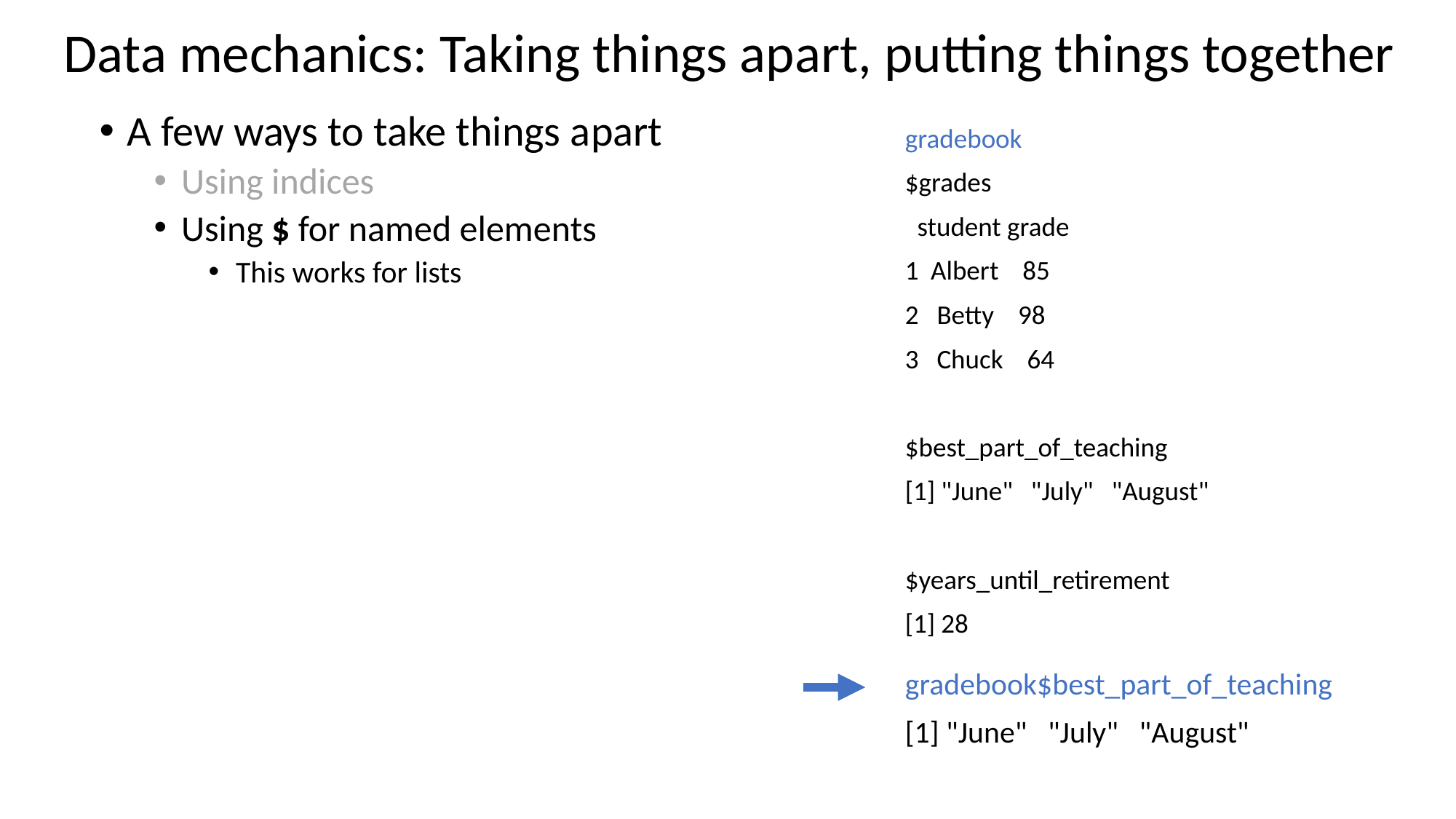

# Data mechanics: Taking things apart, putting things together
A few ways to take things apart
Using indices
Using $ for named elements
This works for lists
gradebook
$grades
  student grade
1  Albert    85
2   Betty    98
3   Chuck    64

$best_part_of_teaching
[1] "June"   "July"   "August"

$years_until_retirement
[1] 28

gradebook$best_part_of_teaching
[1] "June"   "July"   "August"